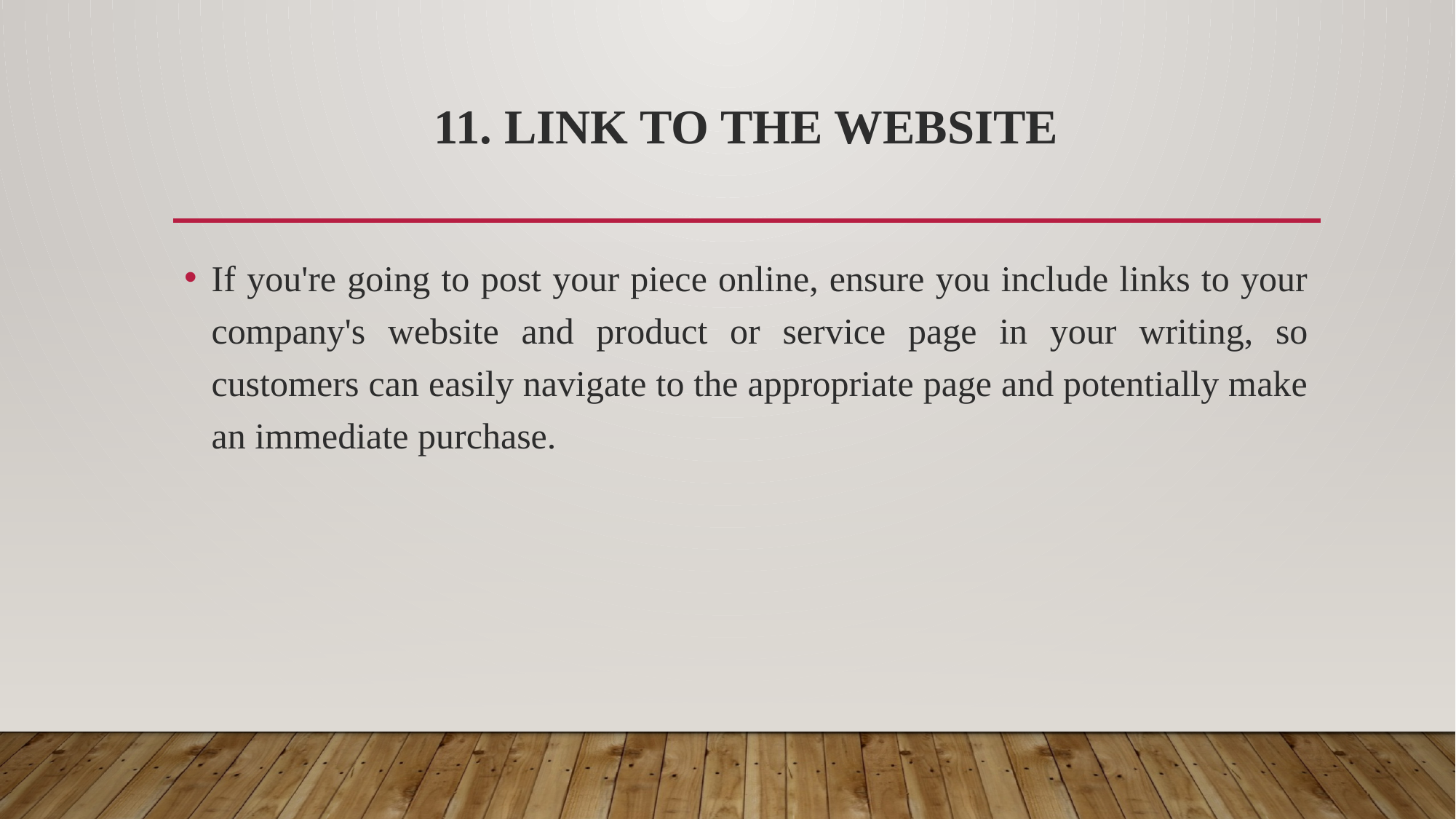

# 11. Link to the website
If you're going to post your piece online, ensure you include links to your company's website and product or service page in your writing, so customers can easily navigate to the appropriate page and potentially make an immediate purchase.